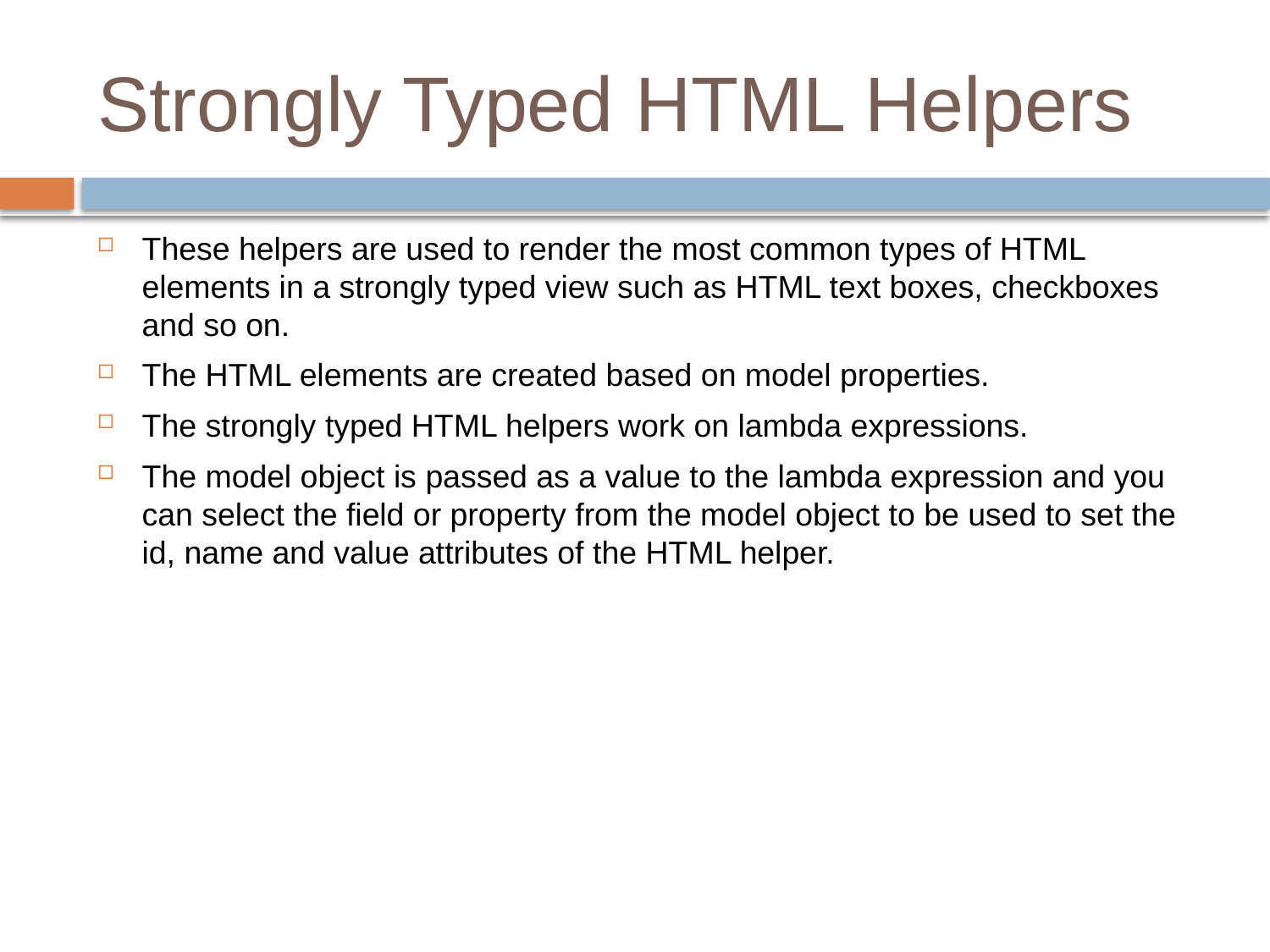

# Strongly Typed HTML Helpers
These helpers are used to render the most common types of HTML elements in a strongly typed view such as HTML text boxes, checkboxes and so on.
The HTML elements are created based on model properties.
The strongly typed HTML helpers work on lambda expressions.
The model object is passed as a value to the lambda expression and you can select the field or property from the model object to be used to set the id, name and value attributes of the HTML helper.